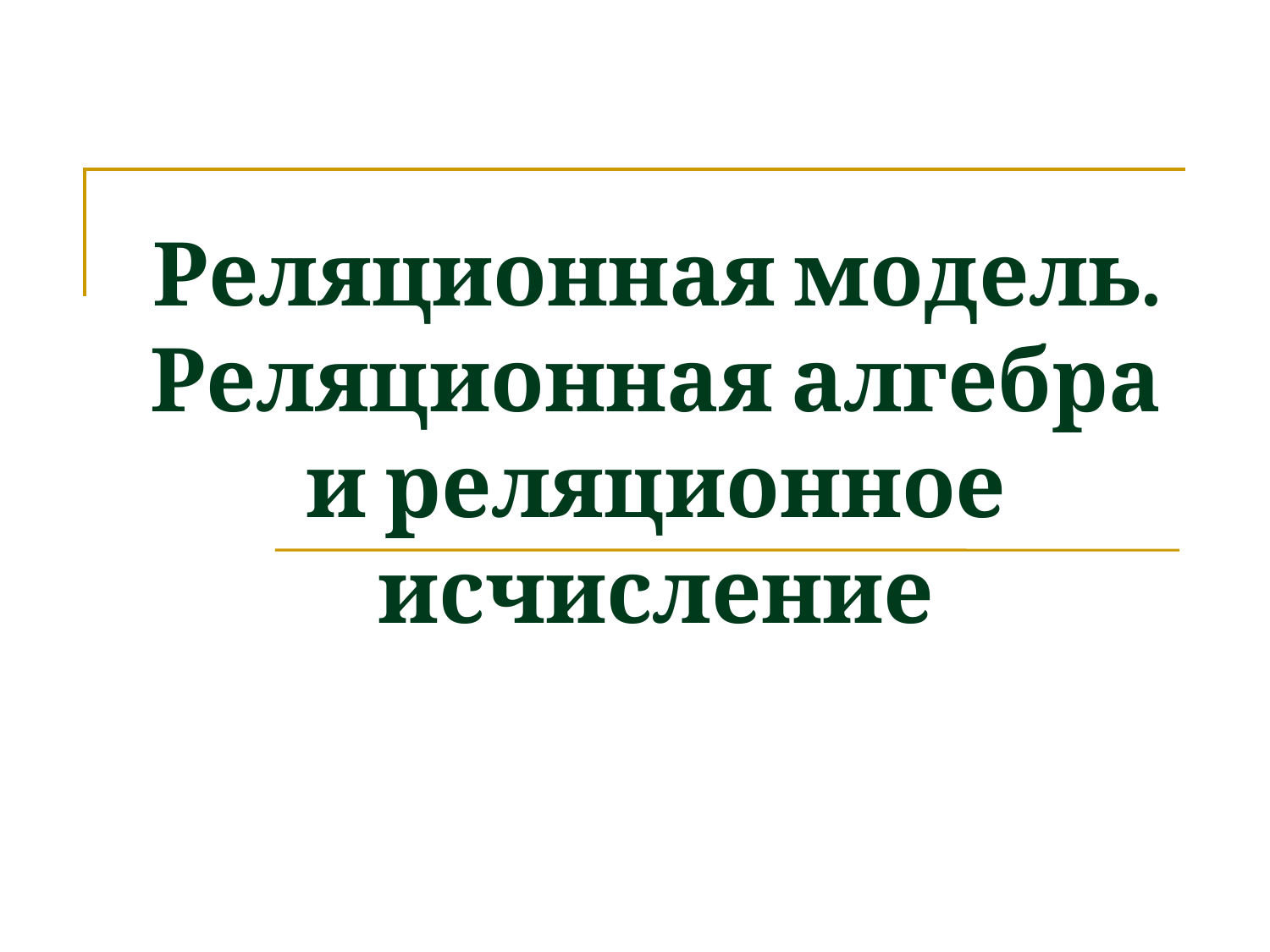

Реляционная модель.
Реляционная алгебра и реляционное исчисление